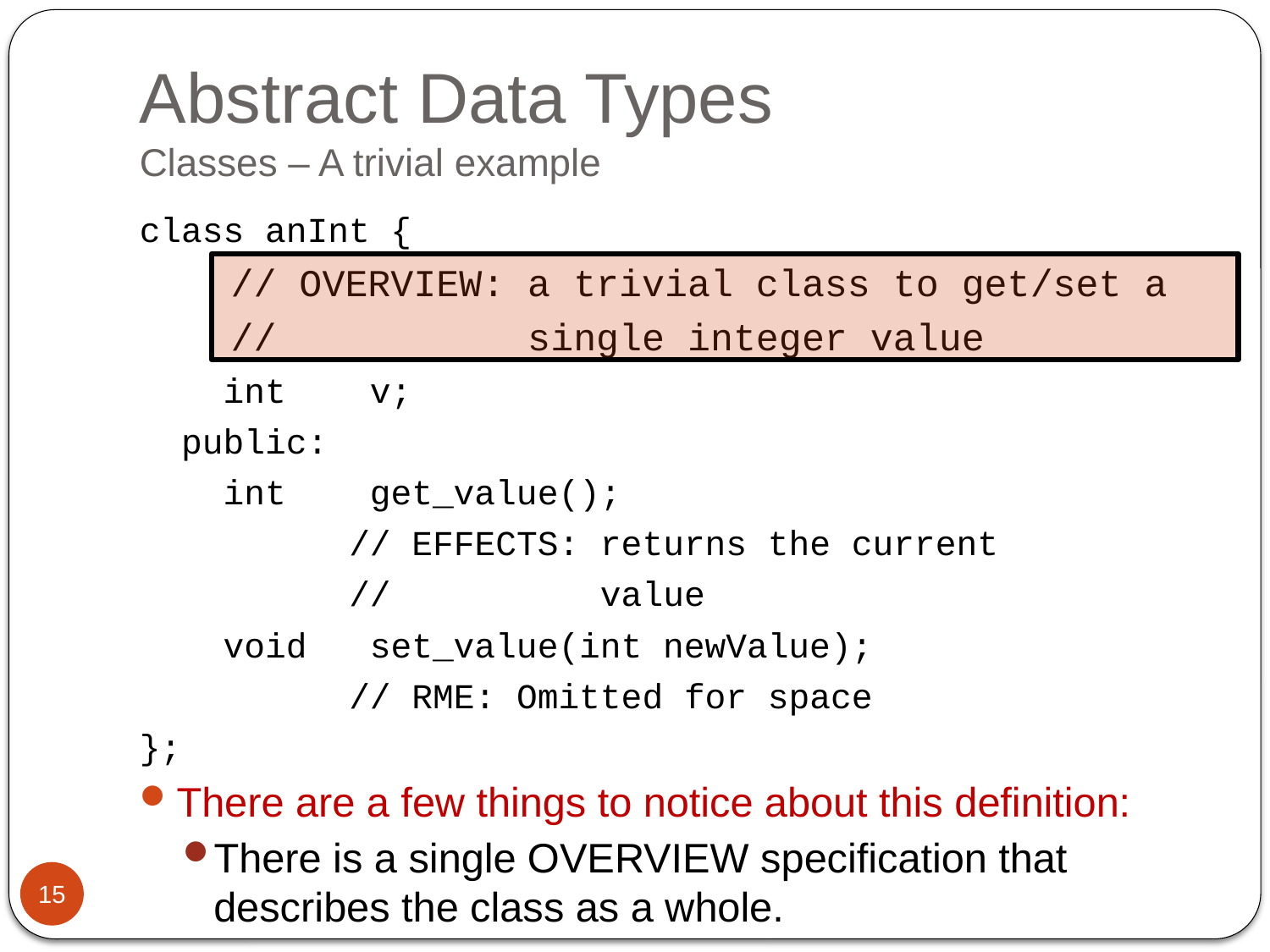

# Abstract Data Types Classes – A trivial example
class anInt {
    // OVERVIEW: a trivial class to get/set a
    //           single integer value
    int    v;
  public:
    int    get_value();
          // EFFECTS: returns the current
          //          value
    void   set_value(int newValue);
          // RME: Omitted for space
};
There are a few things to notice about this definition:
There is a single OVERVIEW specification that describes the class as a whole.

15